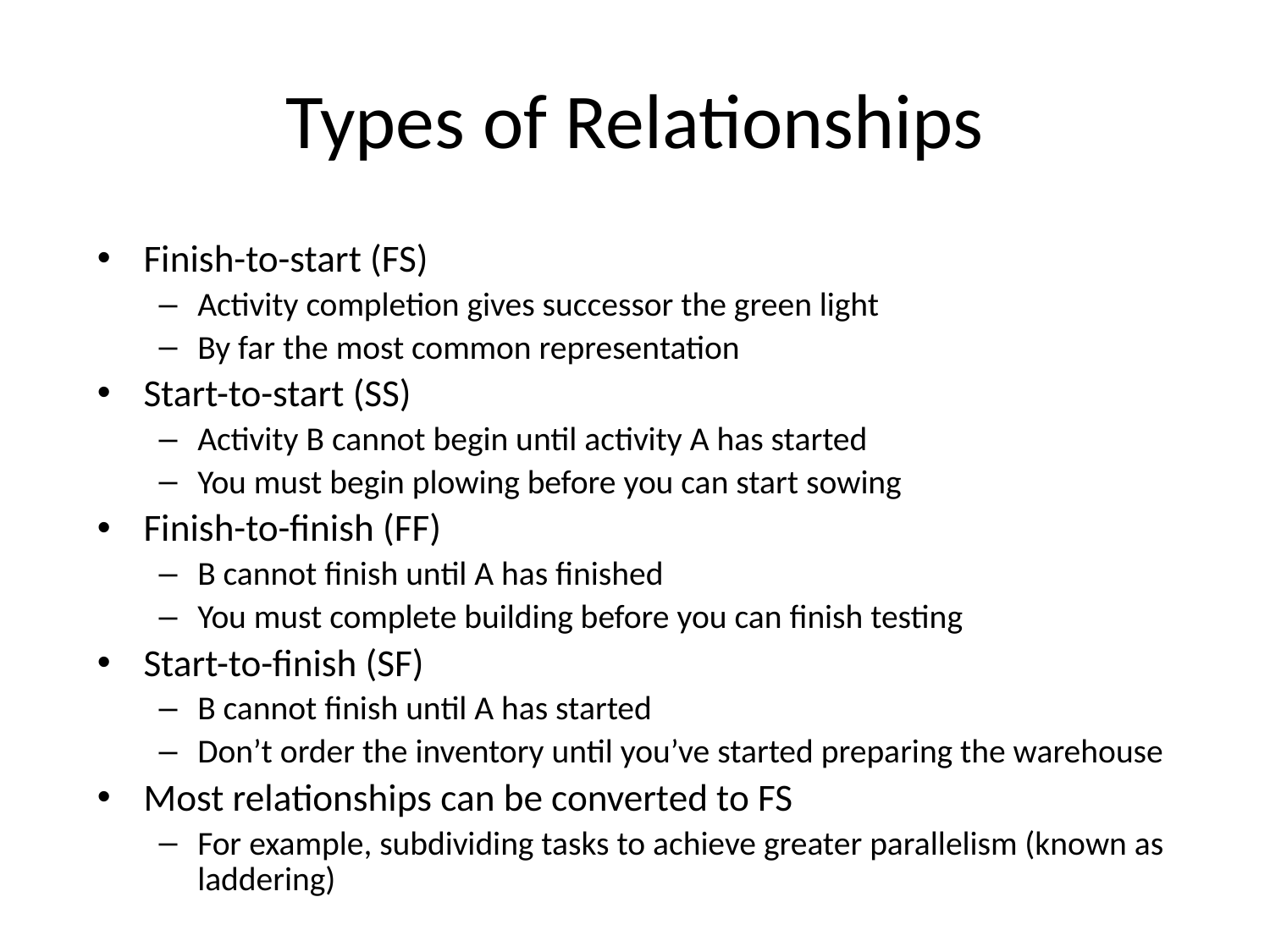

# Types of Relationships
Finish-to-start (FS)
Activity completion gives successor the green light
By far the most common representation
Start-to-start (SS)
Activity B cannot begin until activity A has started
You must begin plowing before you can start sowing
Finish-to-finish (FF)
B cannot finish until A has finished
You must complete building before you can finish testing
Start-to-finish (SF)
B cannot finish until A has started
Don’t order the inventory until you’ve started preparing the warehouse
Most relationships can be converted to FS
For example, subdividing tasks to achieve greater parallelism (known as laddering)